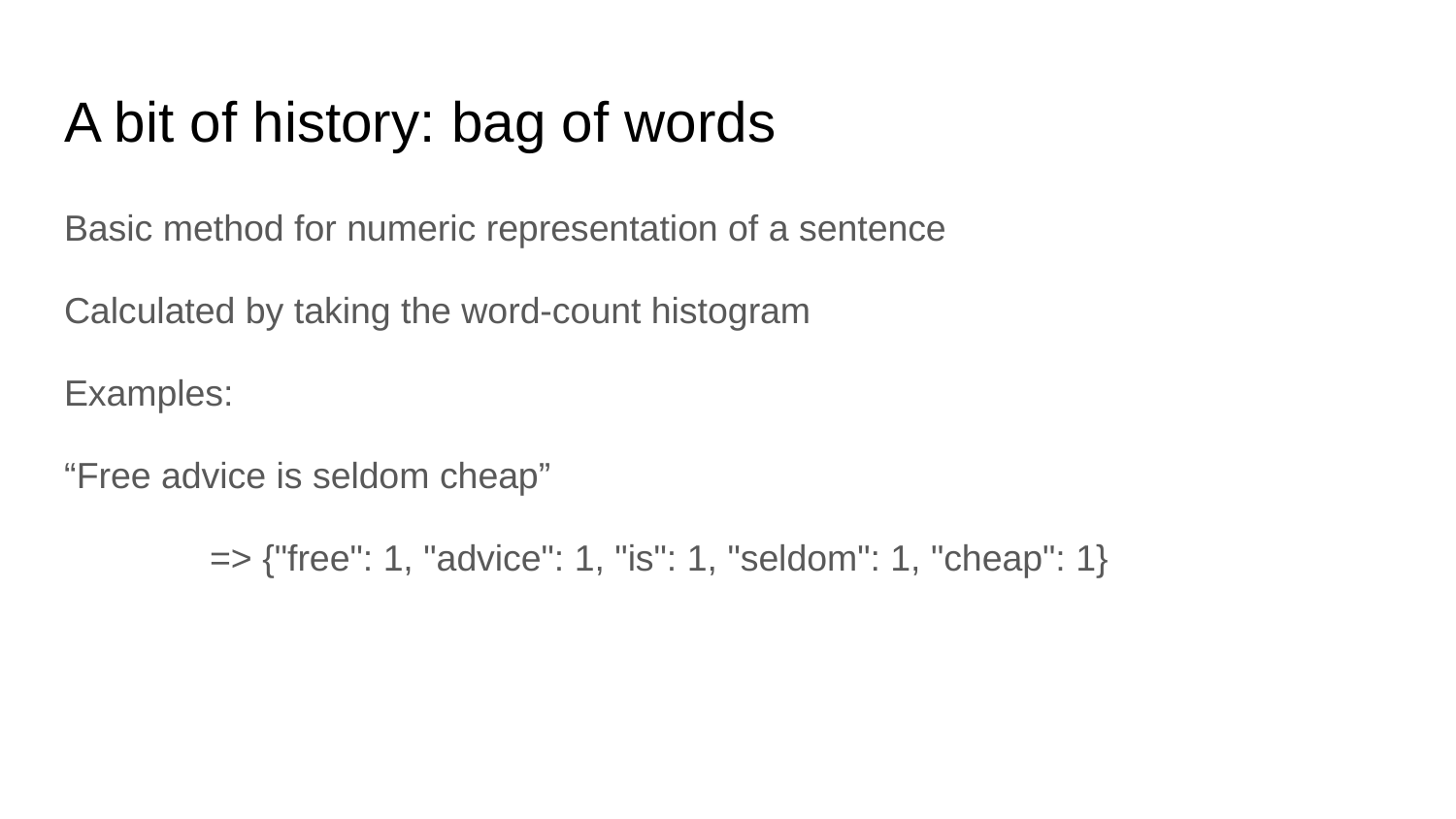

# A bit of history: bag of words
Basic method for numeric representation of a sentence
Calculated by taking the word-count histogram
Examples:
“Free advice is seldom cheap”
	=> {"free": 1, "advice": 1, "is": 1, "seldom": 1, "cheap": 1}